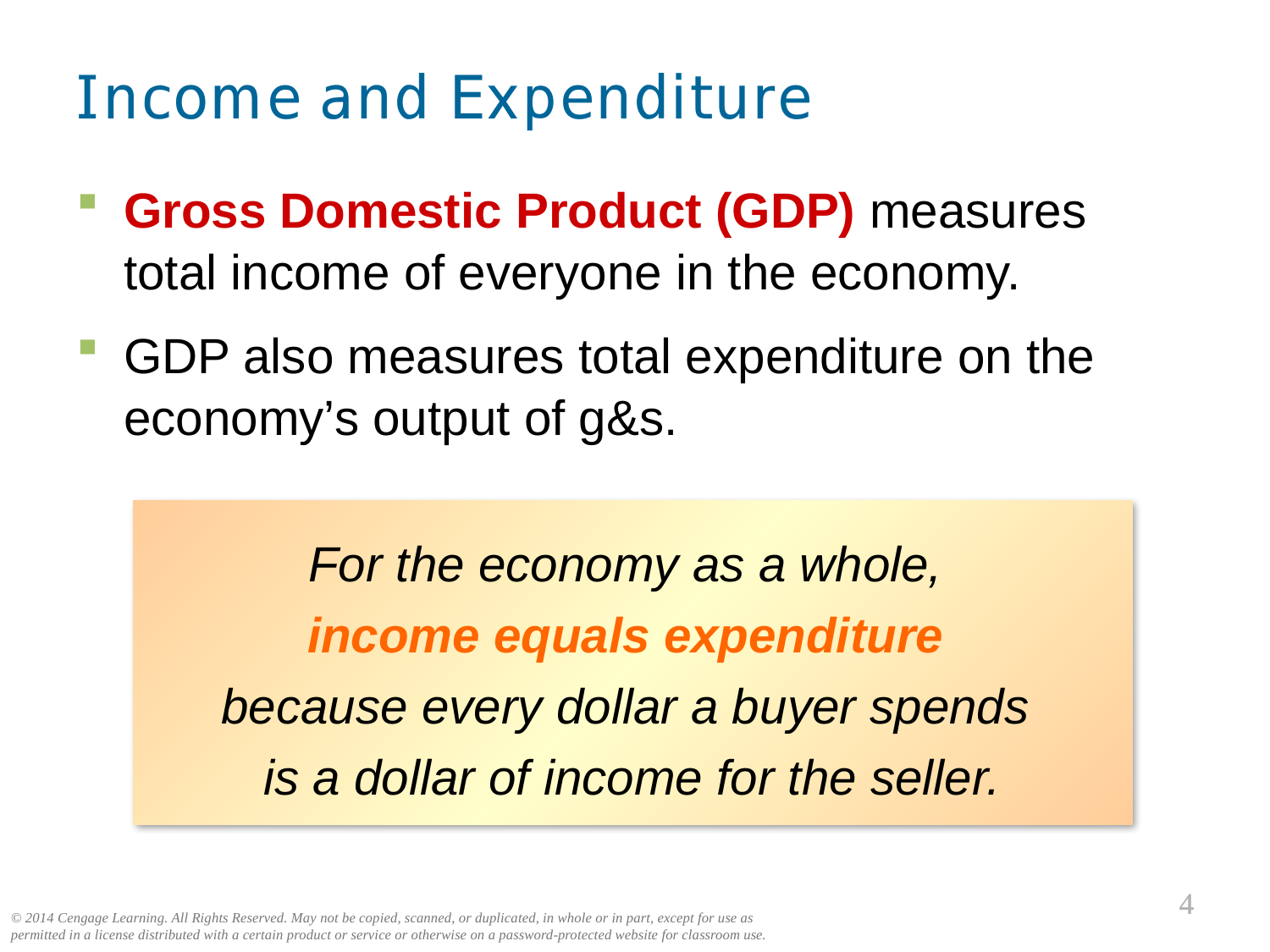

# Income and Expenditure
Gross Domestic Product (GDP) measures
total income of everyone in the economy.
GDP also measures total expenditure on the economy’s output of g&s.
For the economy as a whole,
income equals expenditure
because every dollar a buyer spends
is a dollar of income for the seller.